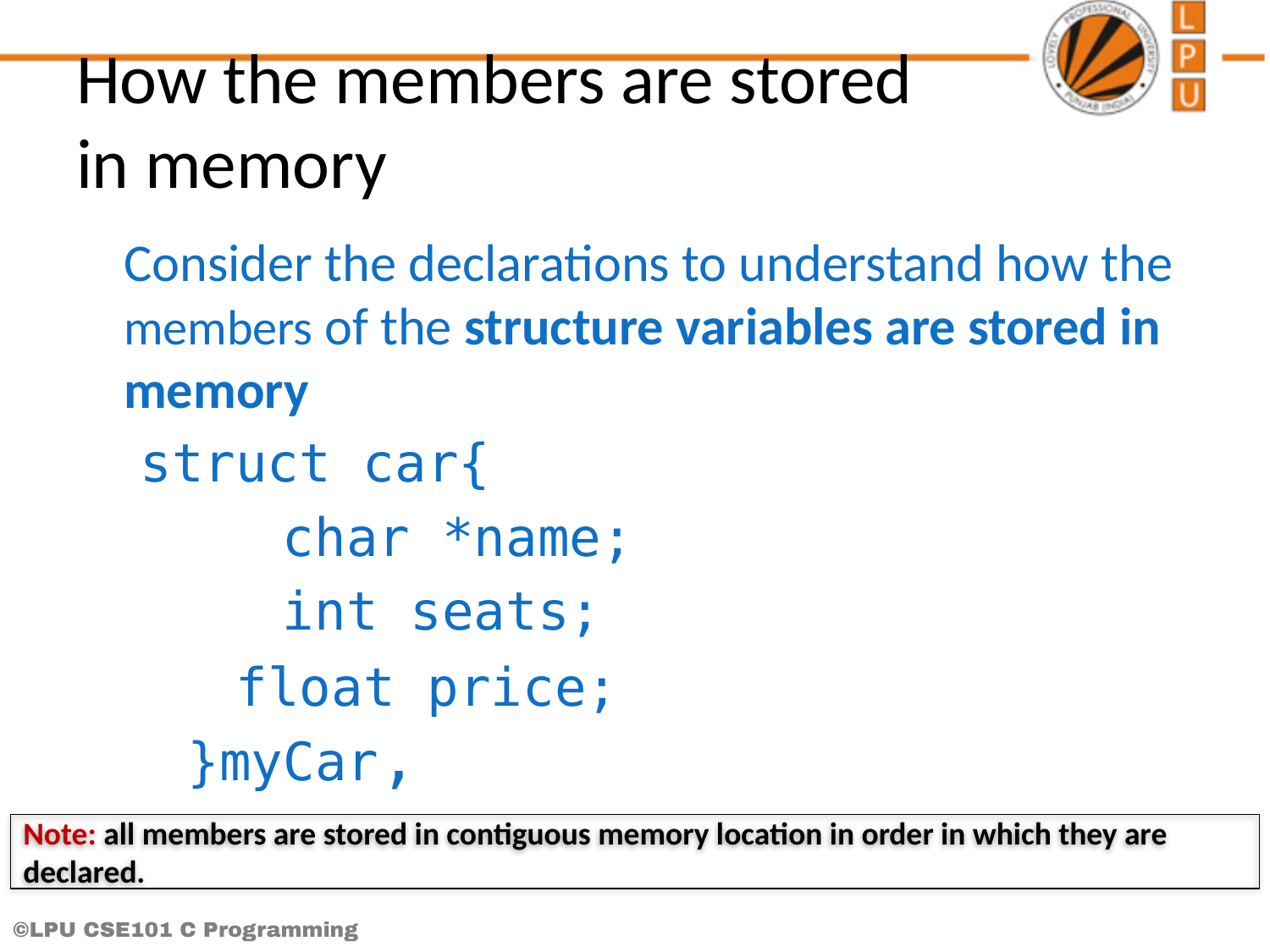

# How the members are stored in memory
Consider the declarations to understand how the members of the structure variables are stored in memory
  struct car{
		 char *name;
		 int seats;
     float price;
  }myCar,
Note: all members are stored in contiguous memory location in order in which they are declared.